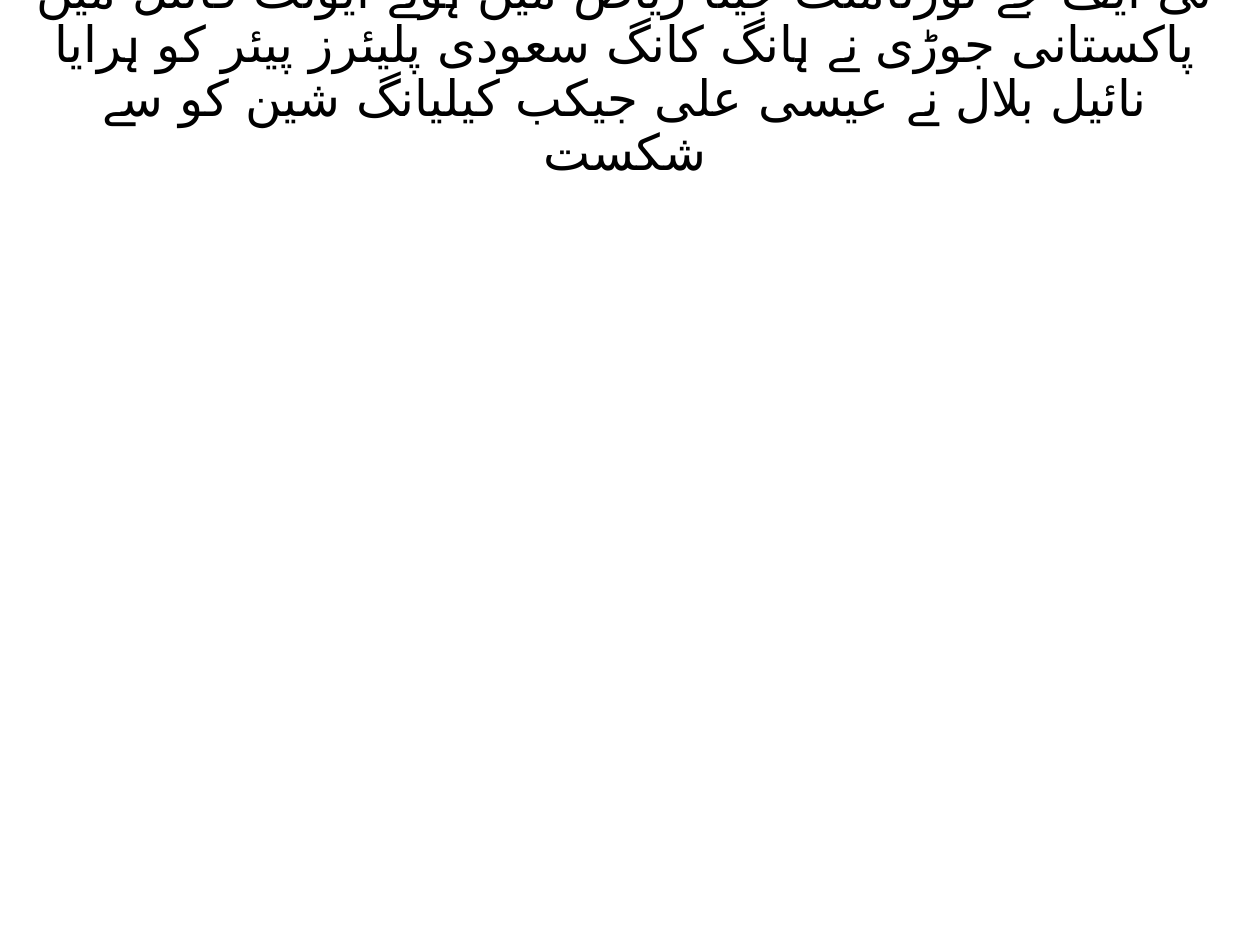

# نومبر پاکستانی جوڑی نے سعودی عرب میں ہونے والا ٹی ایف جونئیر ایونٹ جیت لیا احمد نائیل قریشی بلال عاصم نے ٹی ایف جے ٹورنامنٹ جیتا ریاض میں ہونے ایونٹ فائنل میں پاکستانی جوڑی نے ہانگ کانگ سعودی پلیئرز پیئر کو ہرایا نائیل بلال نے عیسی علی جیکب کیلیانگ شین کو سے شکست